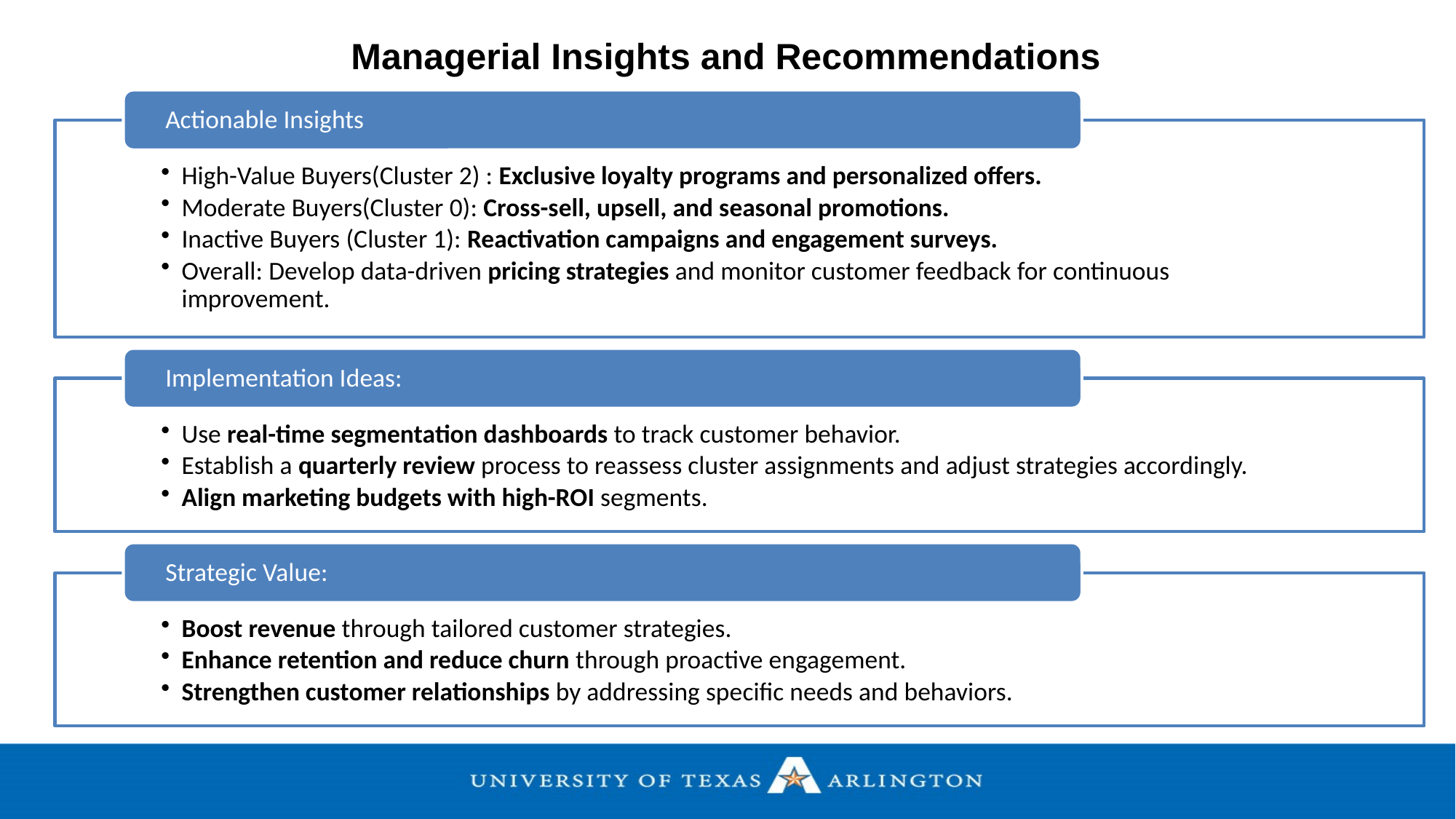

# Managerial Insights and Recommendations
High-Value Buyers(Cluster 2) : Exclusive loyalty programs and personalized offers.
Moderate Buyers(Cluster 0): Cross-sell, upsell, and seasonal promotions.
Inactive Buyers (Cluster 1): Reactivation campaigns and engagement surveys.
Overall: Develop data-driven pricing strategies and monitor customer feedback for continuous improvement.
Actionable Insights
Use real-time segmentation dashboards to track customer behavior.
Establish a quarterly review process to reassess cluster assignments and adjust strategies accordingly.
Align marketing budgets with high-ROI segments.
Implementation Ideas:
Boost revenue through tailored customer strategies.
Enhance retention and reduce churn through proactive engagement.
Strengthen customer relationships by addressing specific needs and behaviors.
Strategic Value: